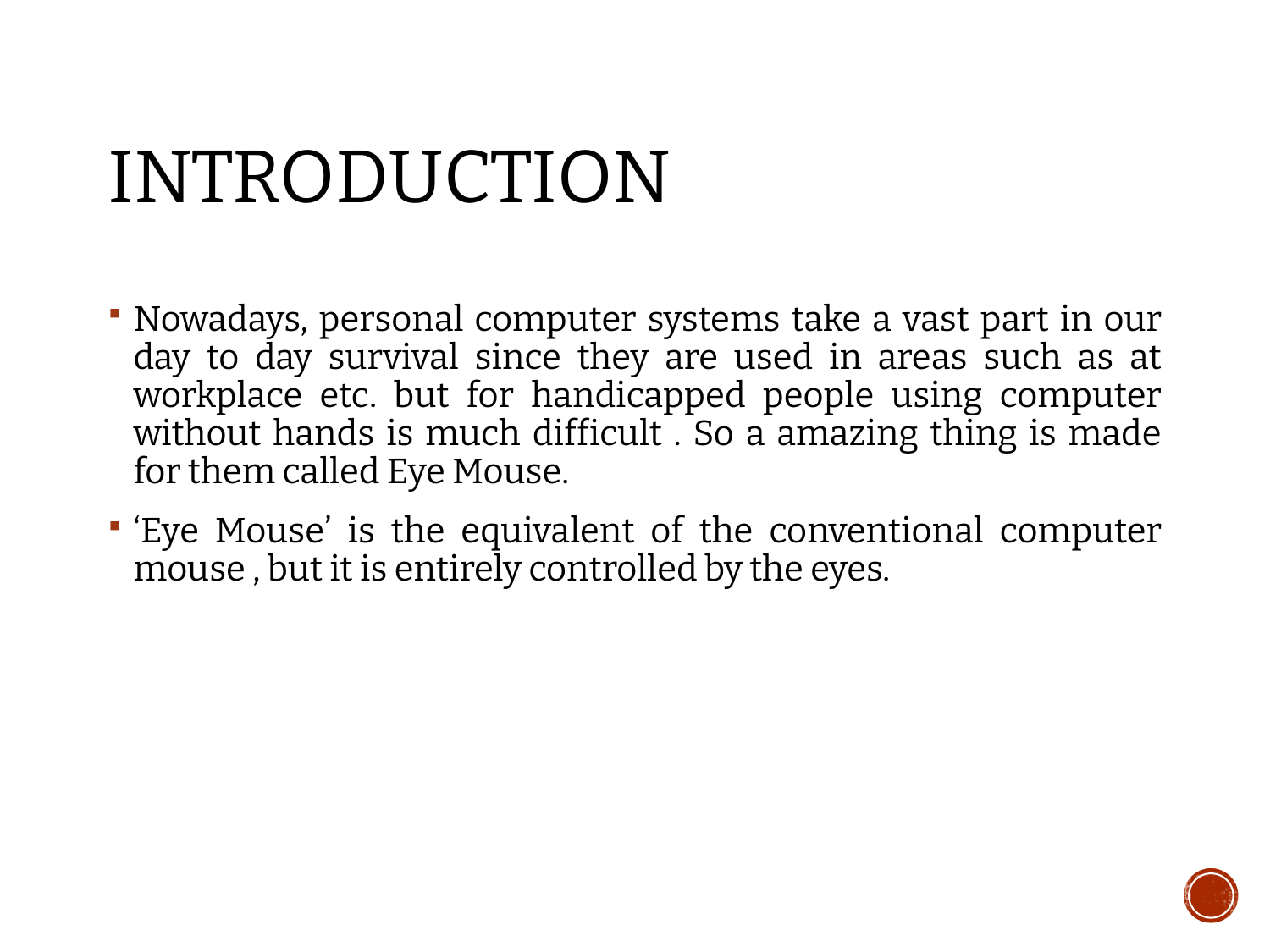

# Introduction
Nowadays, personal computer systems take a vast part in our day to day survival since they are used in areas such as at workplace etc. but for handicapped people using computer without hands is much difficult . So a amazing thing is made for them called Eye Mouse.
‘Eye Mouse’ is the equivalent of the conventional computer mouse , but it is entirely controlled by the eyes.